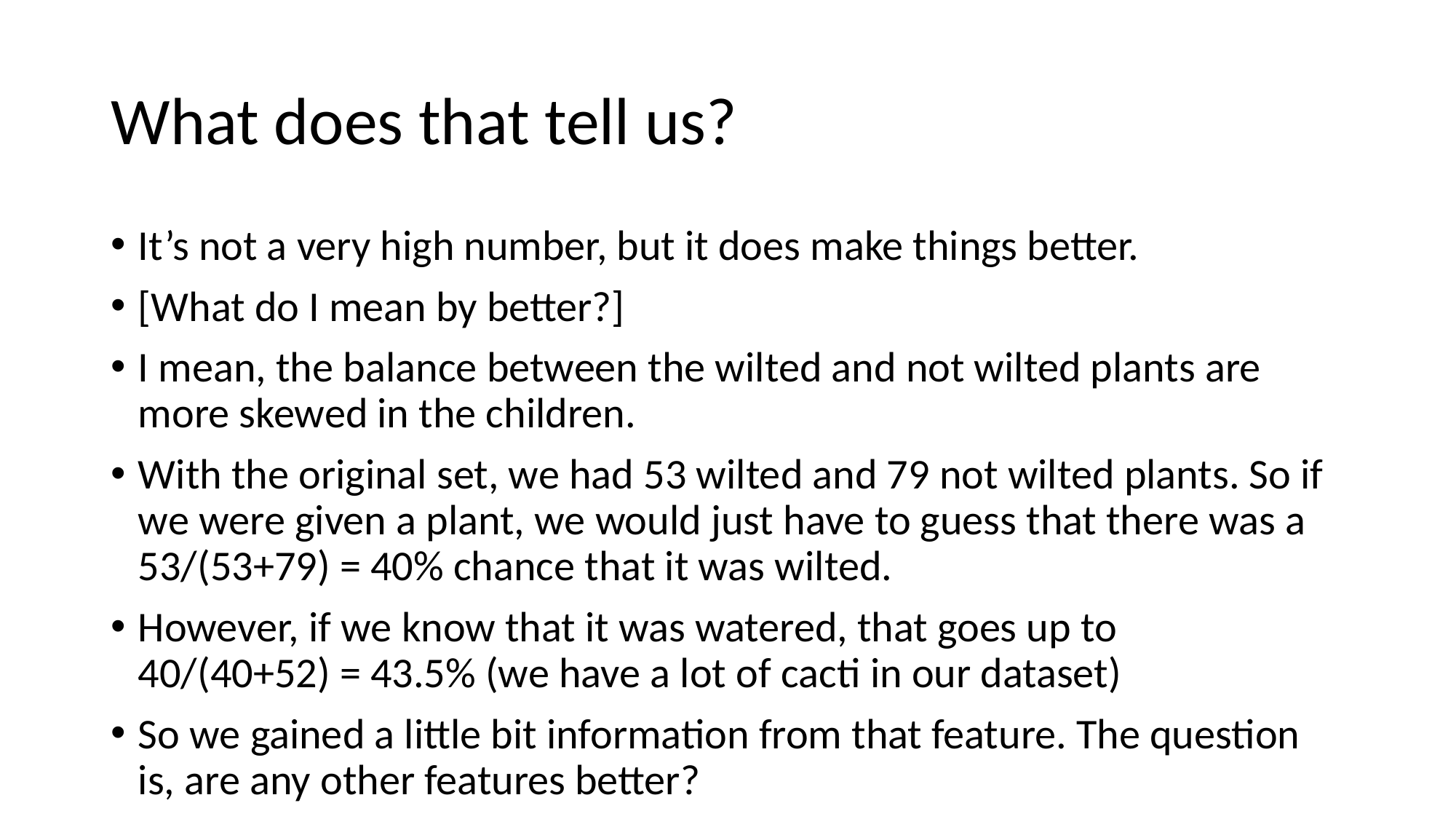

# What does that tell us?
It’s not a very high number, but it does make things better.
[What do I mean by better?]
I mean, the balance between the wilted and not wilted plants are more skewed in the children.
With the original set, we had 53 wilted and 79 not wilted plants. So if we were given a plant, we would just have to guess that there was a 53/(53+79) = 40% chance that it was wilted.
However, if we know that it was watered, that goes up to
40/(40+52) = 43.5% (we have a lot of cacti in our dataset)
So we gained a little bit information from that feature. The question is, are any other features better?